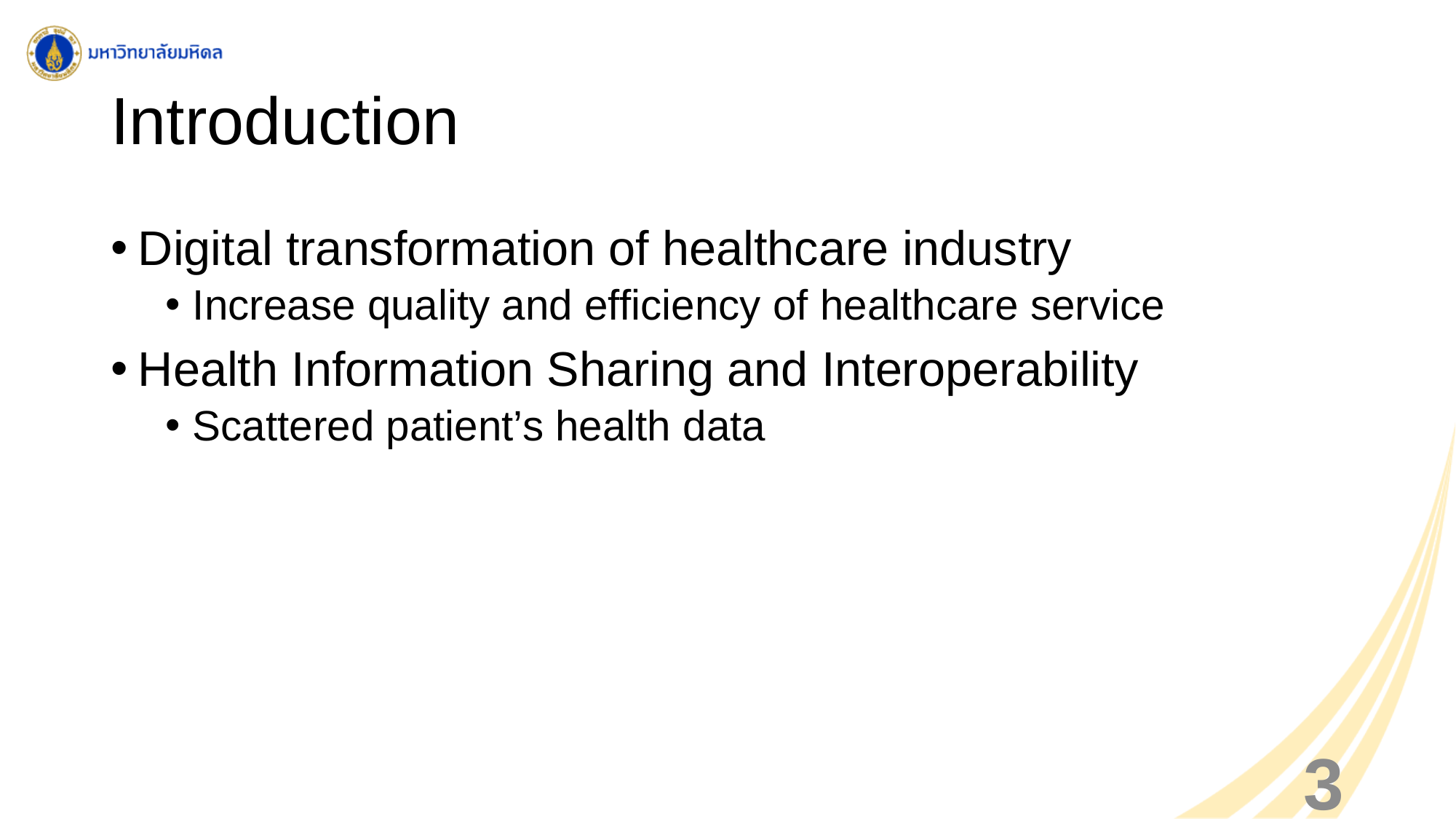

# Introduction
Digital transformation of healthcare industry
Increase quality and efficiency of healthcare service
Health Information Sharing and Interoperability
Scattered patient’s health data

3